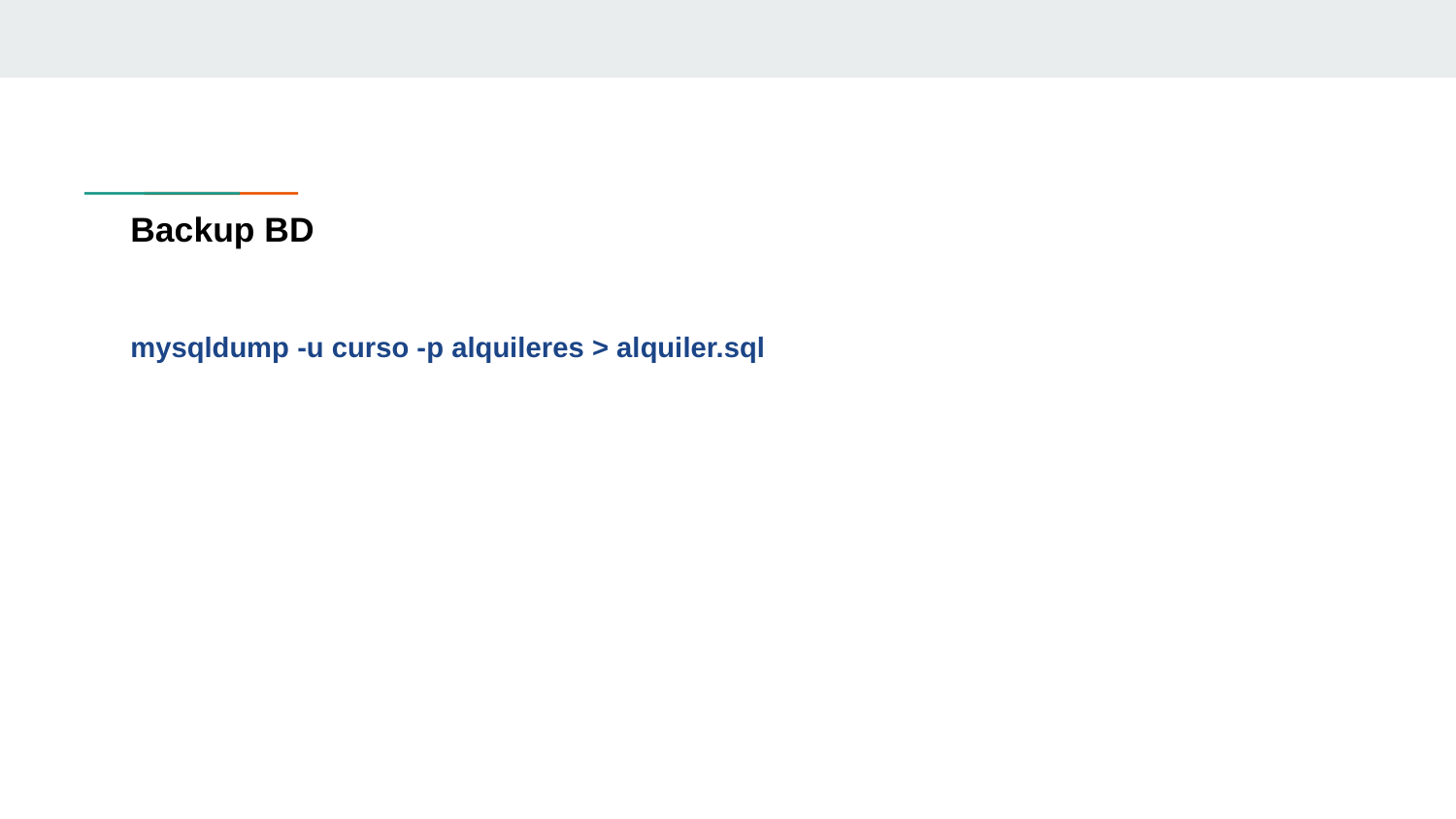

# Backup BD

mysqldump -u curso -p alquileres > alquiler.sql